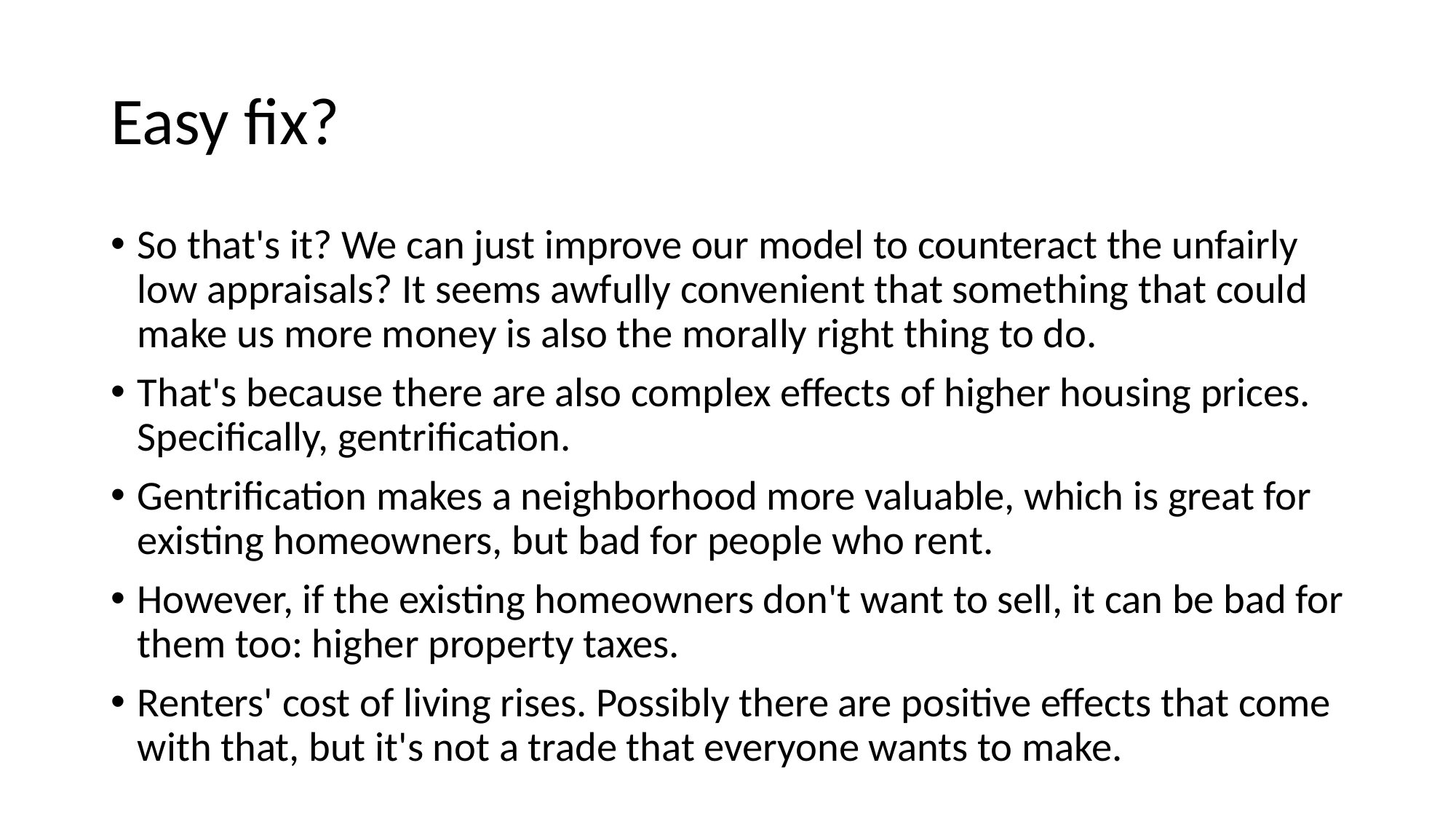

# Easy fix?
So that's it? We can just improve our model to counteract the unfairly low appraisals? It seems awfully convenient that something that could make us more money is also the morally right thing to do.
That's because there are also complex effects of higher housing prices. Specifically, gentrification.
Gentrification makes a neighborhood more valuable, which is great for existing homeowners, but bad for people who rent.
However, if the existing homeowners don't want to sell, it can be bad for them too: higher property taxes.
Renters' cost of living rises. Possibly there are positive effects that come with that, but it's not a trade that everyone wants to make.